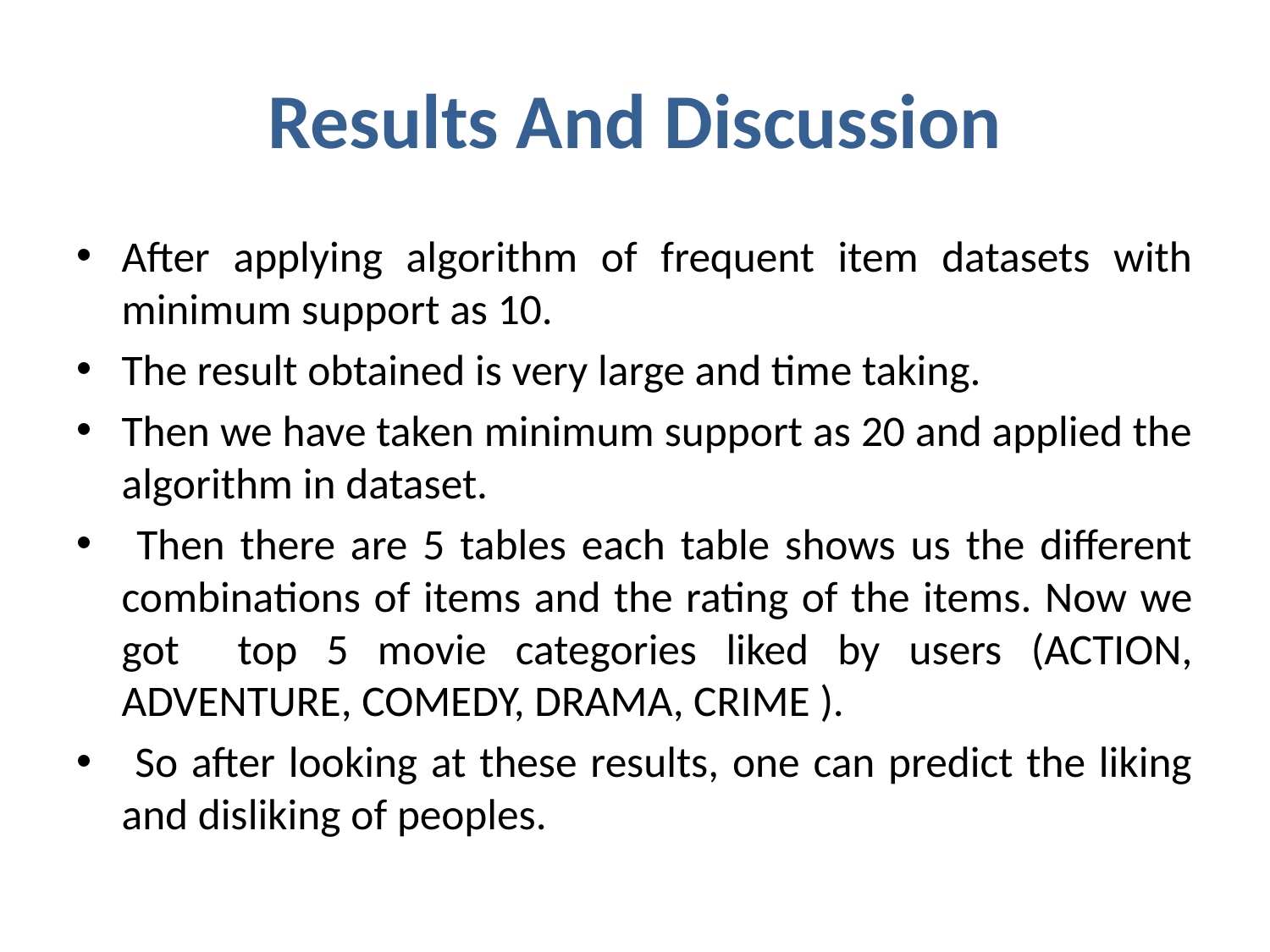

# Results And Discussion
After applying algorithm of frequent item datasets with minimum support as 10.
The result obtained is very large and time taking.
Then we have taken minimum support as 20 and applied the algorithm in dataset.
 Then there are 5 tables each table shows us the different combinations of items and the rating of the items. Now we got  top 5 movie categories liked by users (ACTION, ADVENTURE, COMEDY, DRAMA, CRIME ).
 So after looking at these results, one can predict the liking and disliking of peoples.